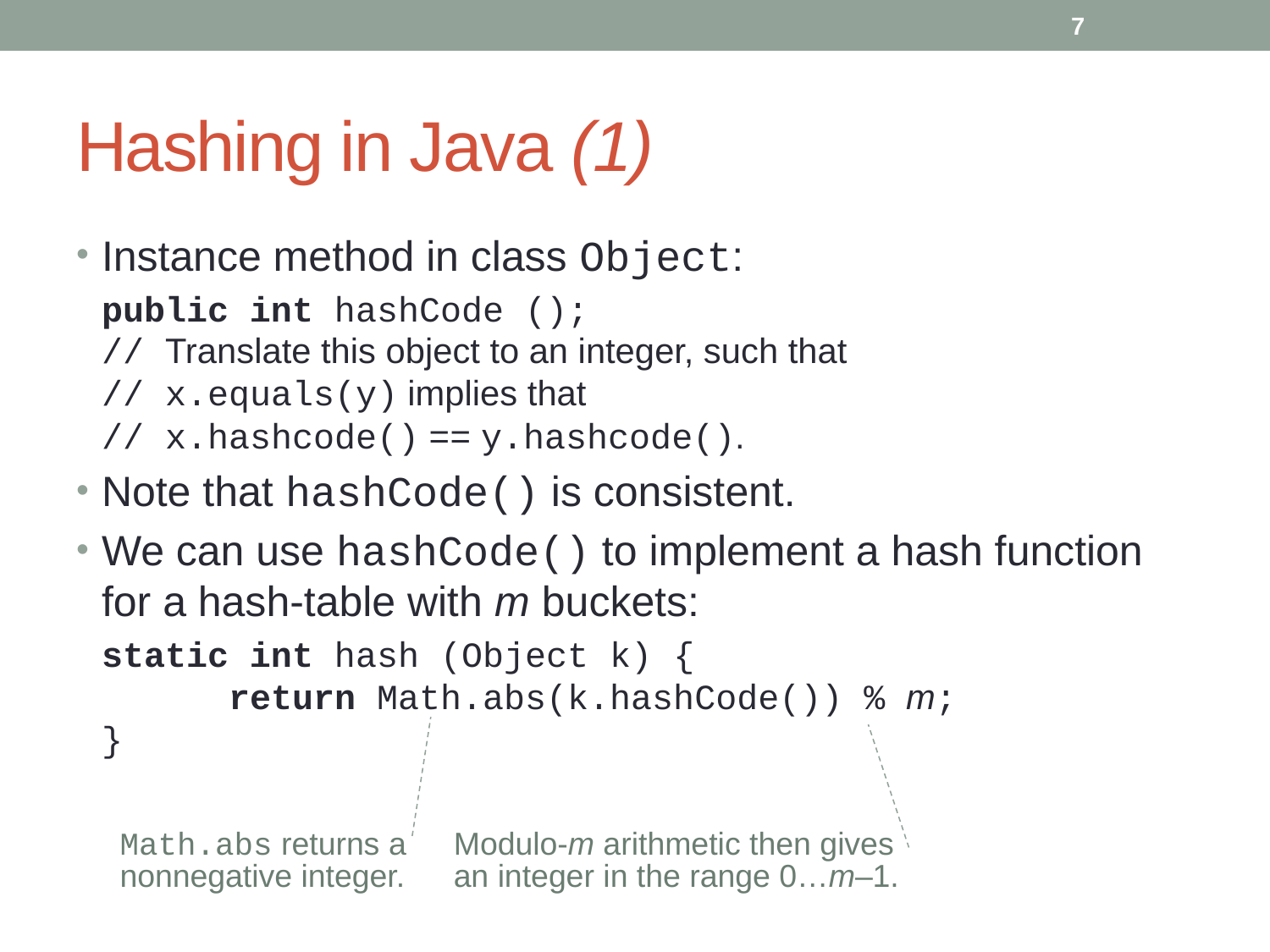

7
# Hashing in Java (1)
Instance method in class Object:
	public int hashCode ();
// Translate this object to an integer, such that
// x.equals(y) implies that
// x.hashcode() == y.hashcode().
Note that hashCode() is consistent.
We can use hashCode() to implement a hash function for a hash-table with m buckets:
	static int hash (Object k) {
	return Math.abs(k.hashCode()) % m;
}
Math.abs returns a nonnegative integer.
Modulo-m arithmetic then gives an integer in the range 0…m–1.